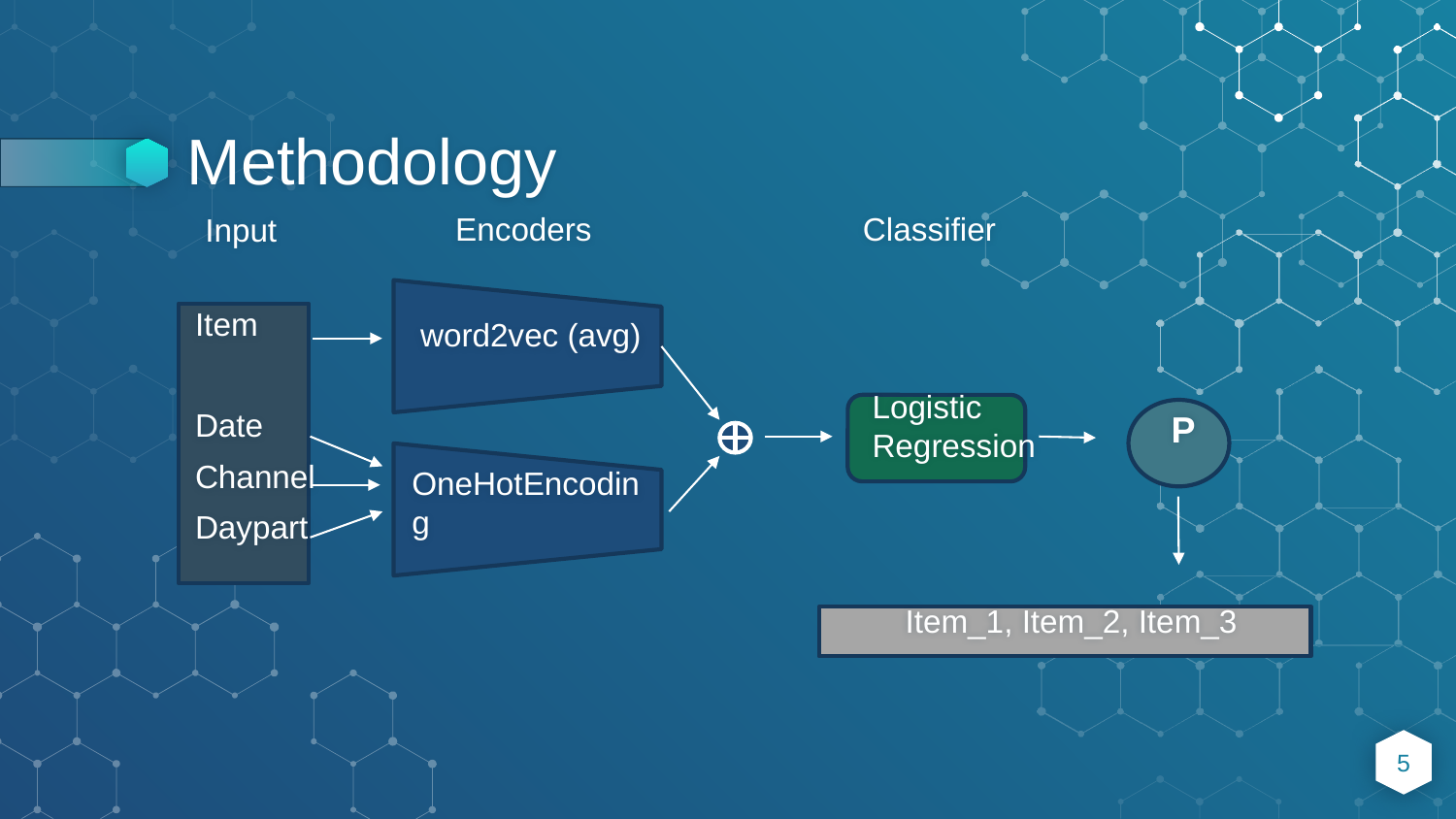

# Methodology
Classifier

Encoders

Input

Item

Date
Channel
Daypart

word2vec (avg)

Logistic Regression

P

OneHotEncoding

Item_1, Item_2, Item_3

5